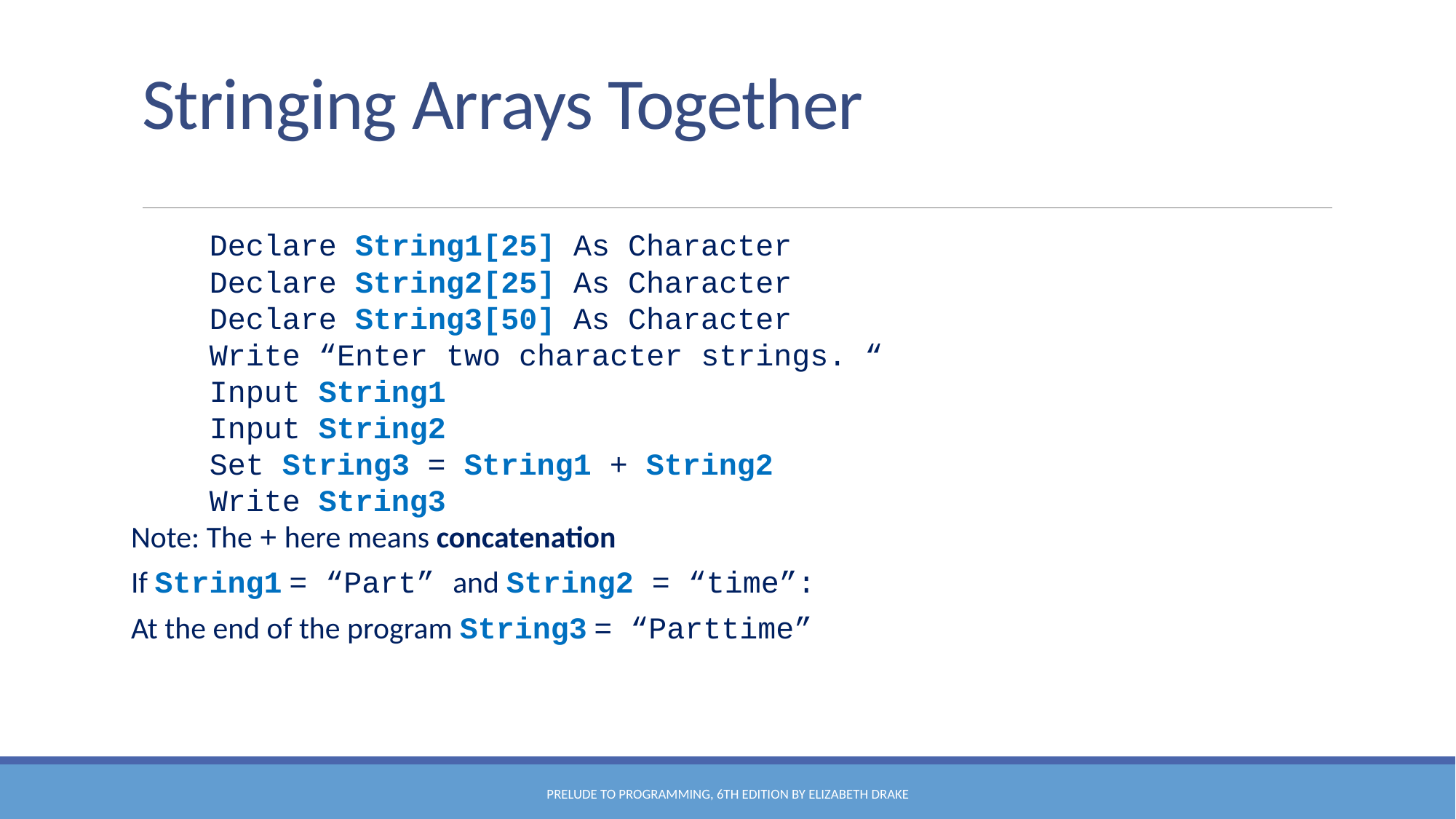

# Stringing Arrays Together
Declare String1[25] As Character
Declare String2[25] As Character
Declare String3[50] As Character
Write “Enter two character strings. “
Input String1
Input String2
Set String3 = String1 + String2
Write String3
Note: The + here means concatenation
If String1 = “Part” and String2 = “time”:
At the end of the program String3 = “Parttime”
Prelude to Programming, 6th edition by Elizabeth Drake